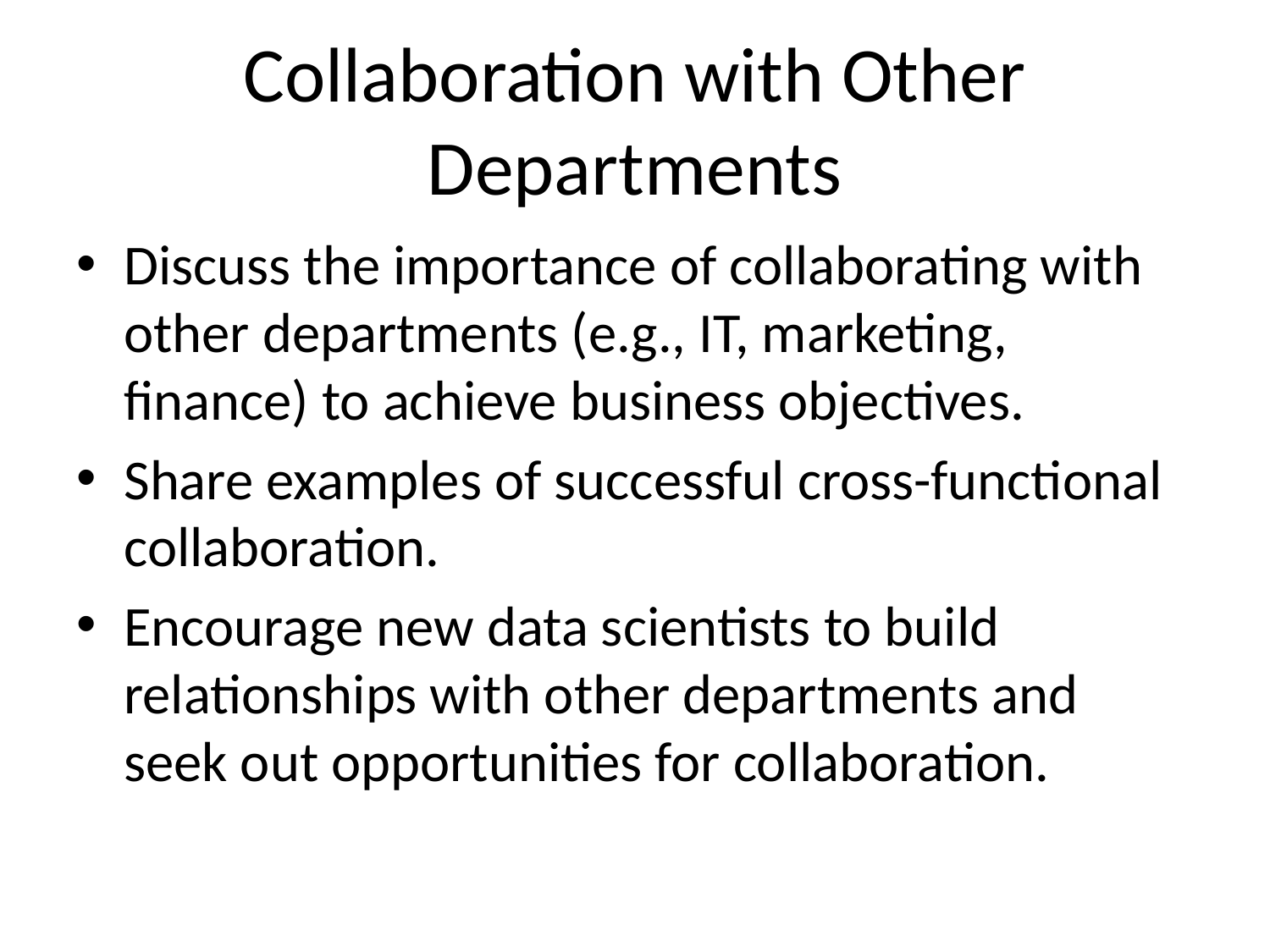

# Collaboration with Other Departments
Discuss the importance of collaborating with other departments (e.g., IT, marketing, finance) to achieve business objectives.
Share examples of successful cross-functional collaboration.
Encourage new data scientists to build relationships with other departments and seek out opportunities for collaboration.